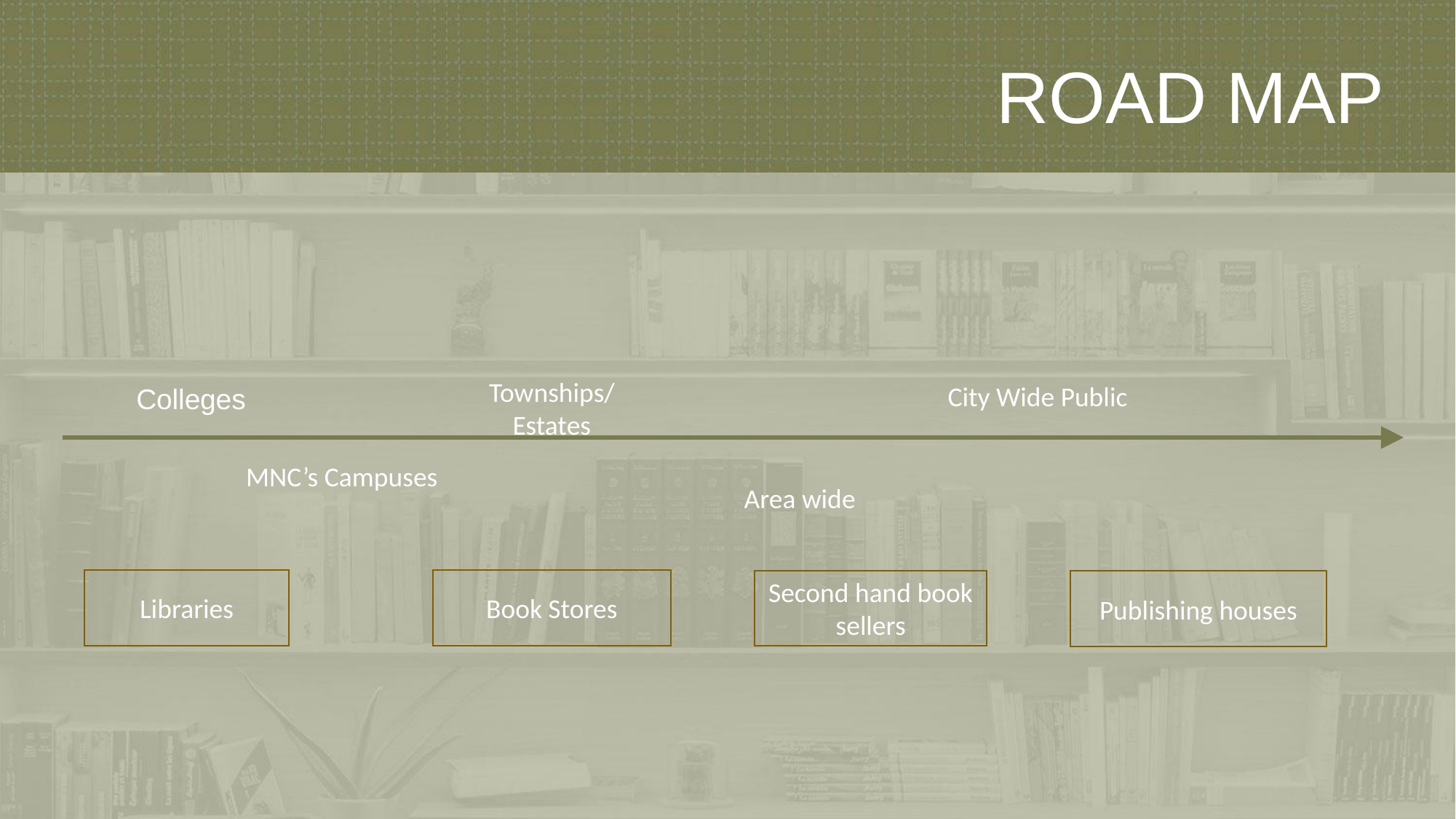

ROAD MAP
City Wide Public
Colleges
Townships/
Estates
MNC’s Campuses

Area wide
Libraries
Book Stores
Publishing houses
Second hand book sellers